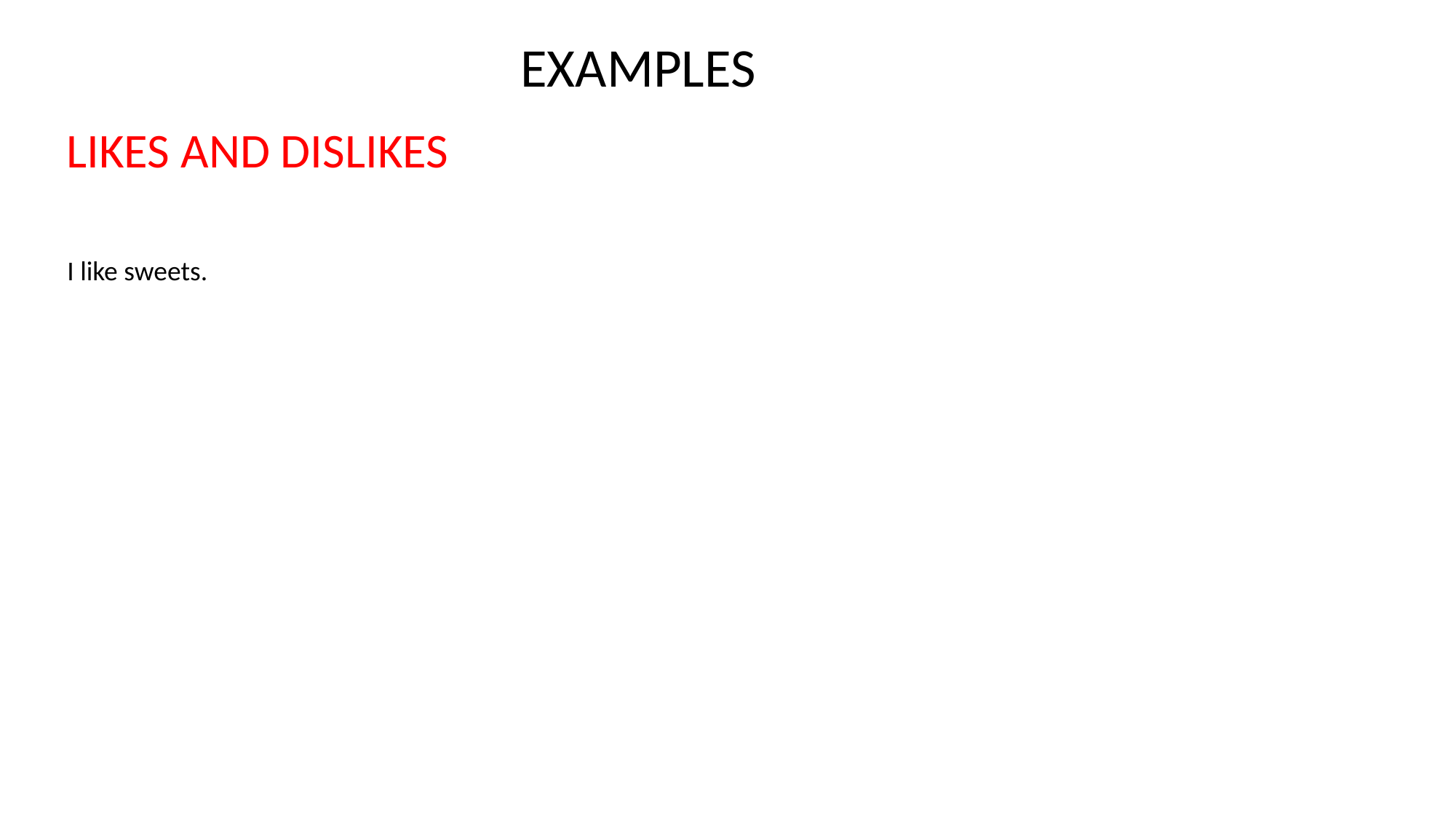

EXAMPLES
LIKES AND DISLIKES
I like sweets.